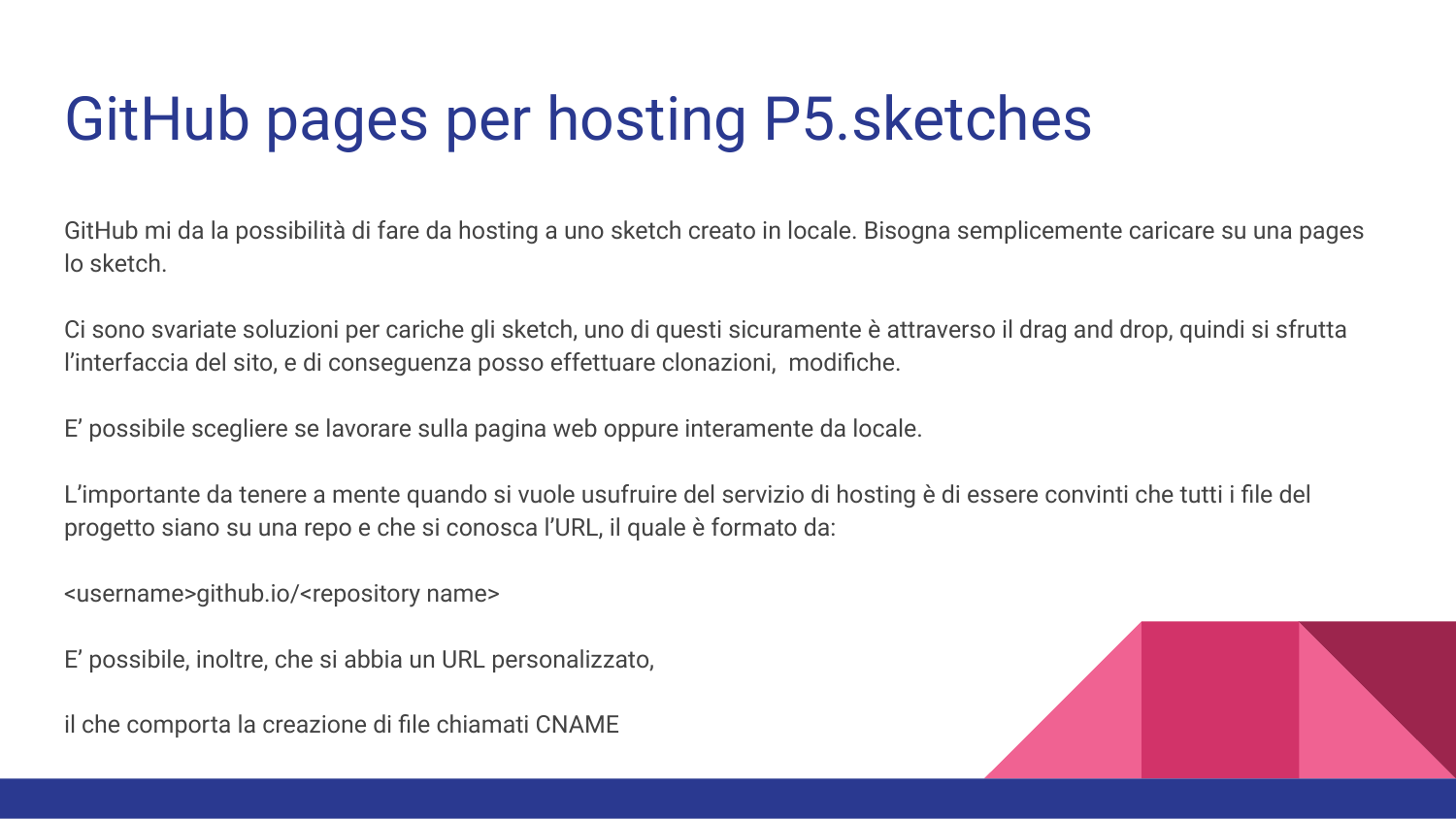

# GitHub pages per hosting P5.sketches
GitHub mi da la possibilità di fare da hosting a uno sketch creato in locale. Bisogna semplicemente caricare su una pages lo sketch.
Ci sono svariate soluzioni per cariche gli sketch, uno di questi sicuramente è attraverso il drag and drop, quindi si sfrutta l’interfaccia del sito, e di conseguenza posso effettuare clonazioni,  modifiche.
E’ possibile scegliere se lavorare sulla pagina web oppure interamente da locale.
L’importante da tenere a mente quando si vuole usufruire del servizio di hosting è di essere convinti che tutti i file del progetto siano su una repo e che si conosca l’URL, il quale è formato da:
<username>github.io/<repository name>
E’ possibile, inoltre, che si abbia un URL personalizzato,
il che comporta la creazione di file chiamati CNAME